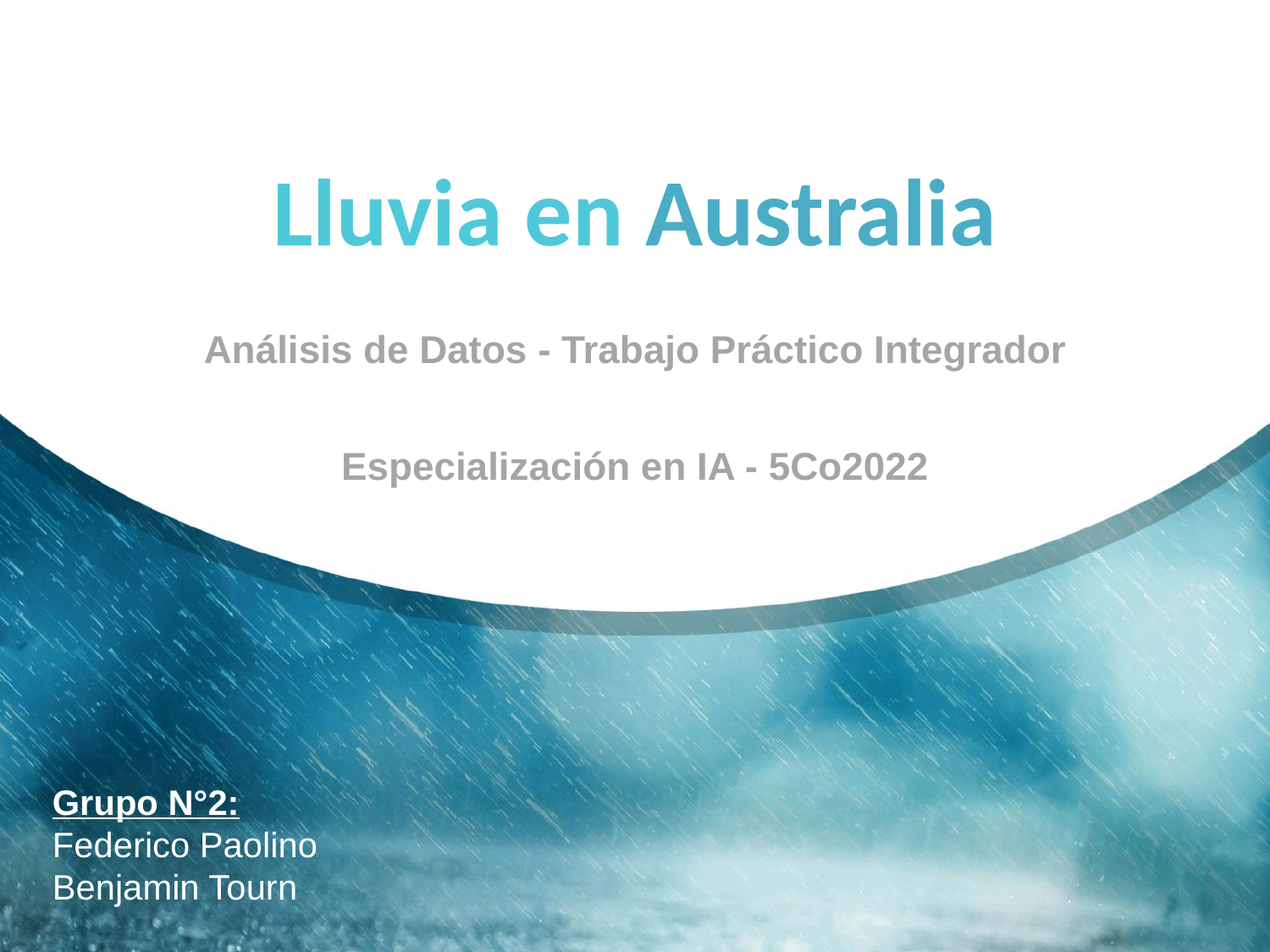

# Lluvia en Australia
Análisis de Datos - Trabajo Práctico Integrador
Especialización en IA - 5Co2022
Grupo N°2:
Federico Paolino
Benjamin Tourn